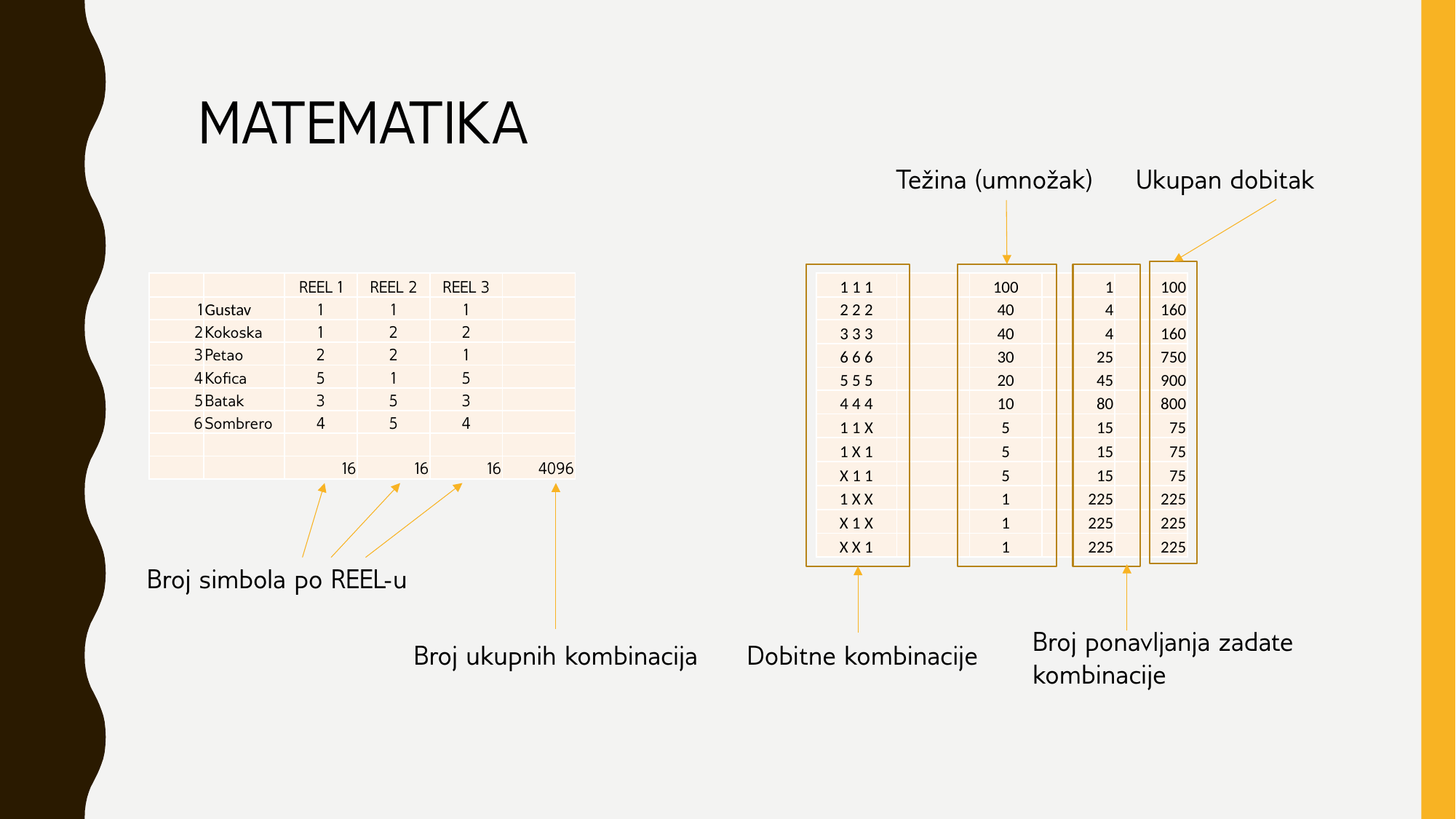

MATEMATIKA
Težina (umnožak)
Ukupan dobitak

|  |  | REEL 1 | REEL 2 | REEL 3 |  |
| --- | --- | --- | --- | --- | --- |
| 1 | Gustav | 1 | 1 | 1 |  |
| 2 | Kokoska | 1 | 2 | 2 |  |
| 3 | Petao | 2 | 2 | 1 |  |
| 4 | Kofica | 5 | 1 | 5 |  |
| 5 | Batak | 3 | 5 | 3 |  |
| 6 | Sombrero | 4 | 5 | 4 |  |
|  |  |  |  |  |  |
|  |  | 16 | 16 | 16 | 4096 |
| 1 1 1 |  | 100 | 1 | 100 |
| --- | --- | --- | --- | --- |
| 2 2 2 |  | 40 | 4 | 160 |
| 3 3 3 |  | 40 | 4 | 160 |
| 6 6 6 |  | 30 | 25 | 750 |
| 5 5 5 |  | 20 | 45 | 900 |
| 4 4 4 |  | 10 | 80 | 800 |
| 1 1 X |  | 5 | 15 | 75 |
| 1 X 1 |  | 5 | 15 | 75 |
| X 1 1 |  | 5 | 15 | 75 |
| 1 X X |  | 1 | 225 | 225 |
| X 1 X |  | 1 | 225 | 225 |
| X X 1 |  | 1 | 225 | 225 |
Broj simbola po REEL-u
Broj ponavljanja zadate kombinacije
Broj ukupnih kombinacija
Dobitne kombinacije